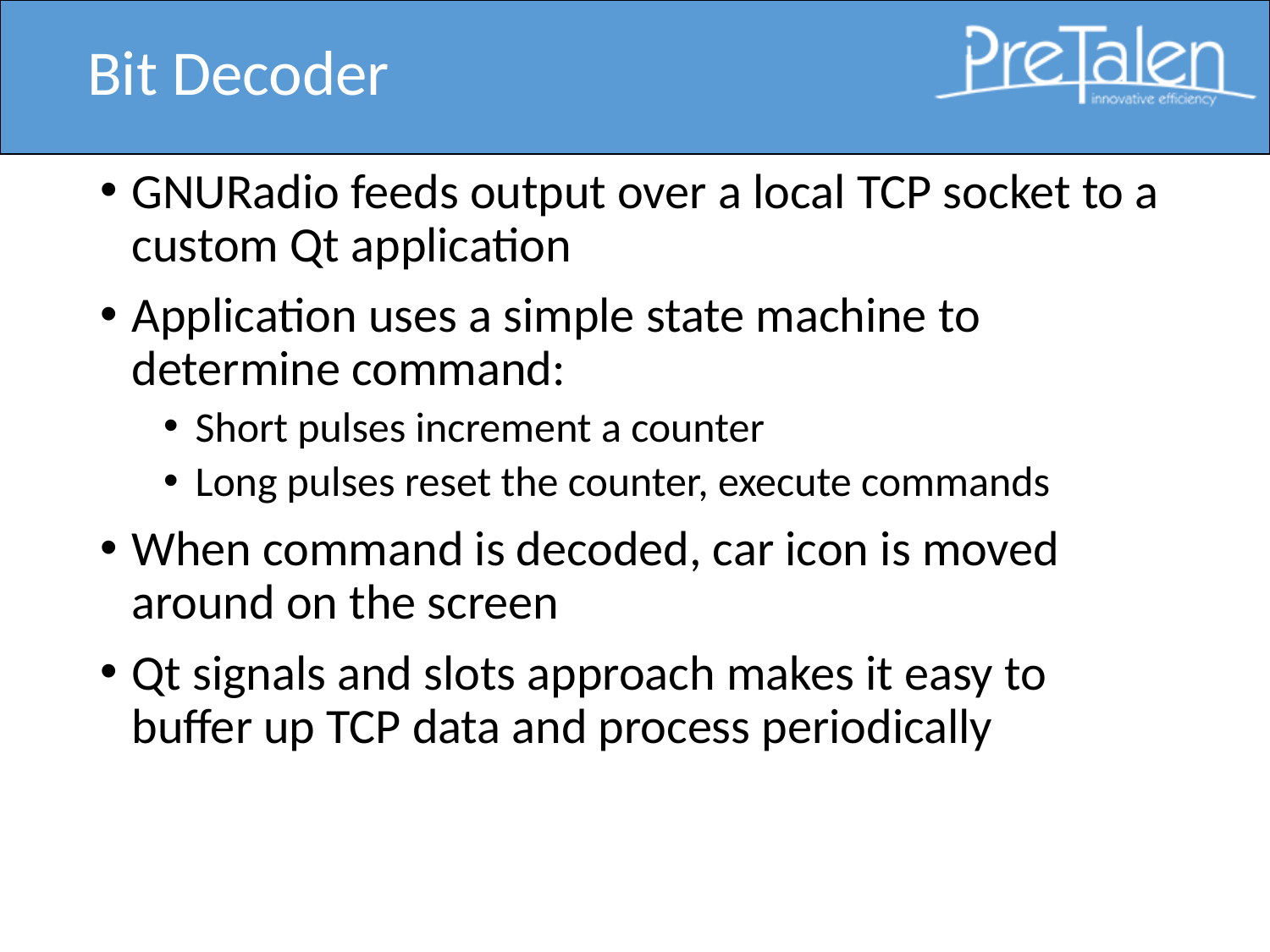

# Bit Decoder
GNURadio feeds output over a local TCP socket to a custom Qt application
Application uses a simple state machine to determine command:
Short pulses increment a counter
Long pulses reset the counter, execute commands
When command is decoded, car icon is moved around on the screen
Qt signals and slots approach makes it easy to buffer up TCP data and process periodically